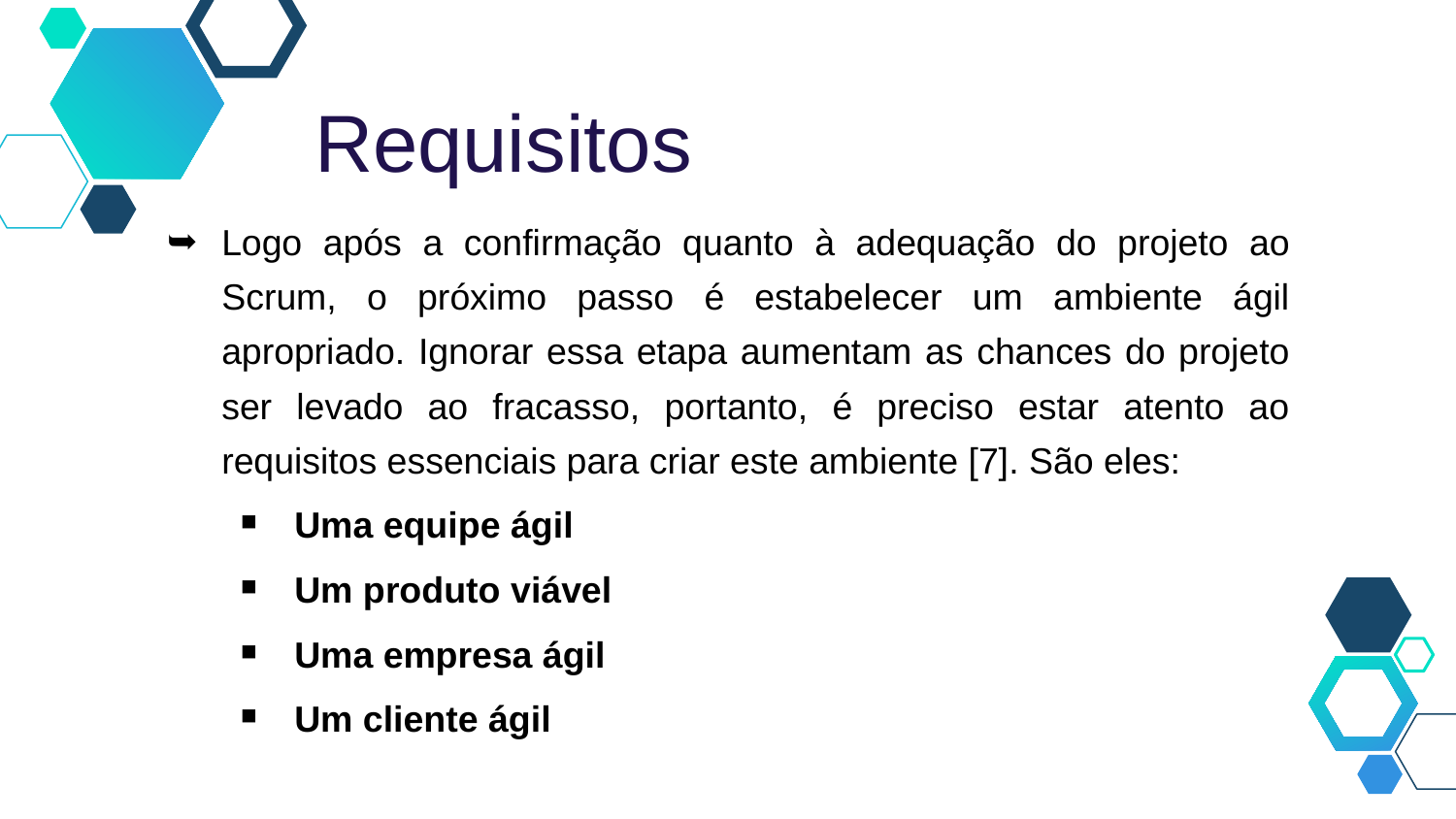

Requisitos
Logo após a confirmação quanto à adequação do projeto ao Scrum, o próximo passo é estabelecer um ambiente ágil apropriado. Ignorar essa etapa aumentam as chances do projeto ser levado ao fracasso, portanto, é preciso estar atento ao requisitos essenciais para criar este ambiente [7]. São eles:
Uma equipe ágil
Um produto viável
Uma empresa ágil
Um cliente ágil